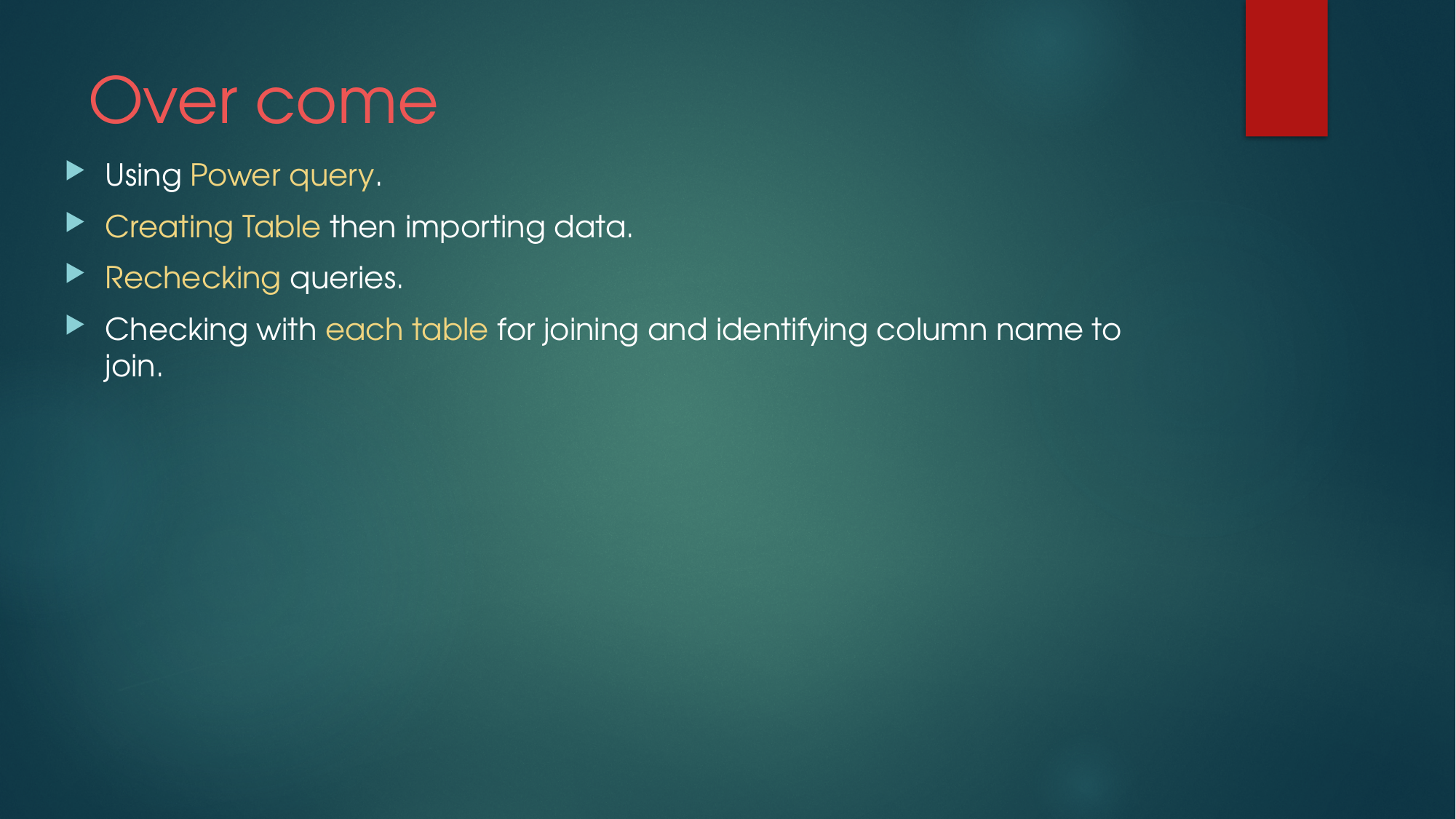

# Over come
Using Power query.
Creating Table then importing data.
Rechecking queries.
Checking with each table for joining and identifying column name to join.